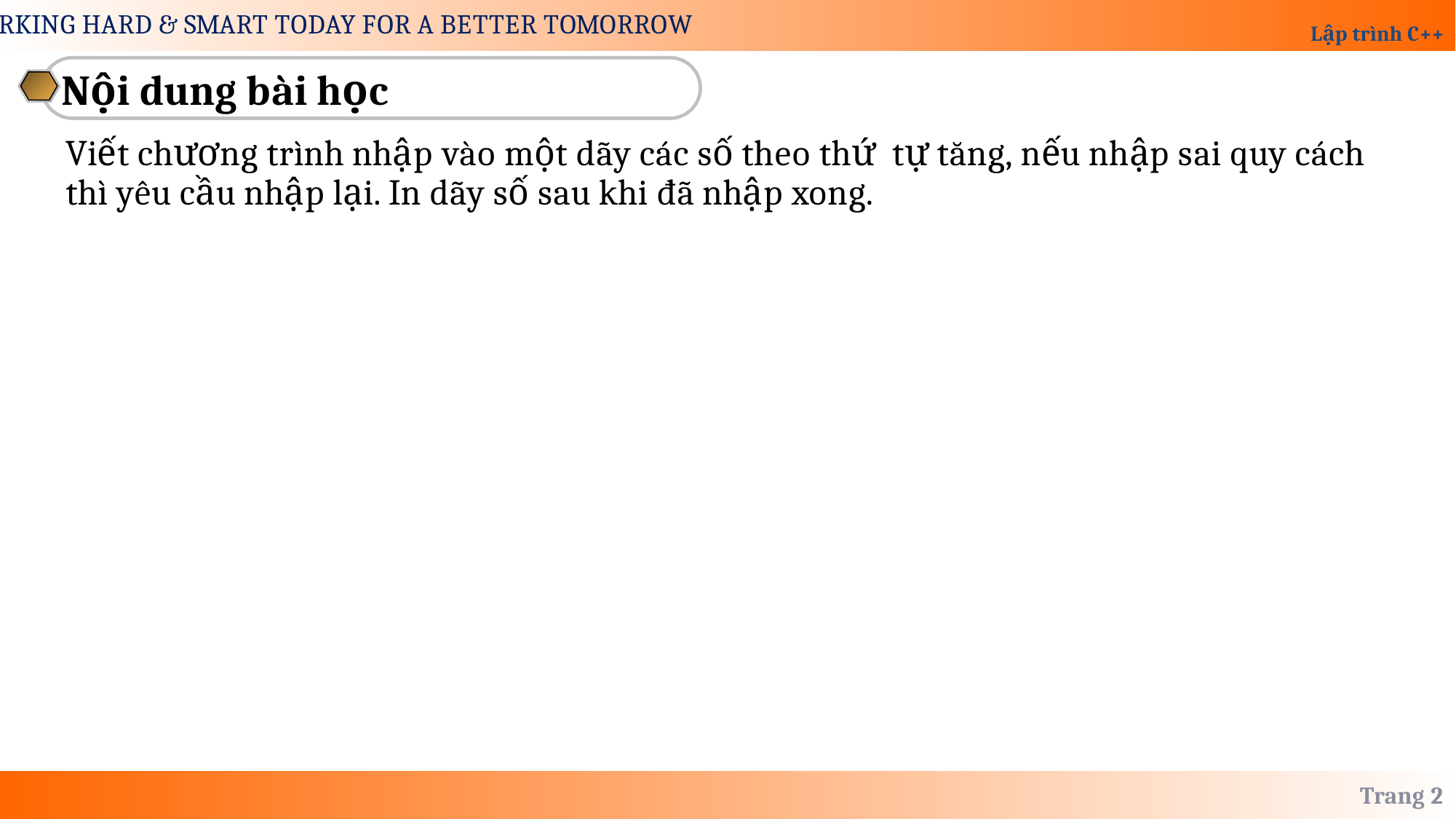

Nội dung bài học

Viết chương trình nhập vào một dãy các số theo thứ  tự tăng, nếu nhập sai quy cách thì yêu cầu nhập lại. In dãy số sau khi đã nhập xong.
Trang 2